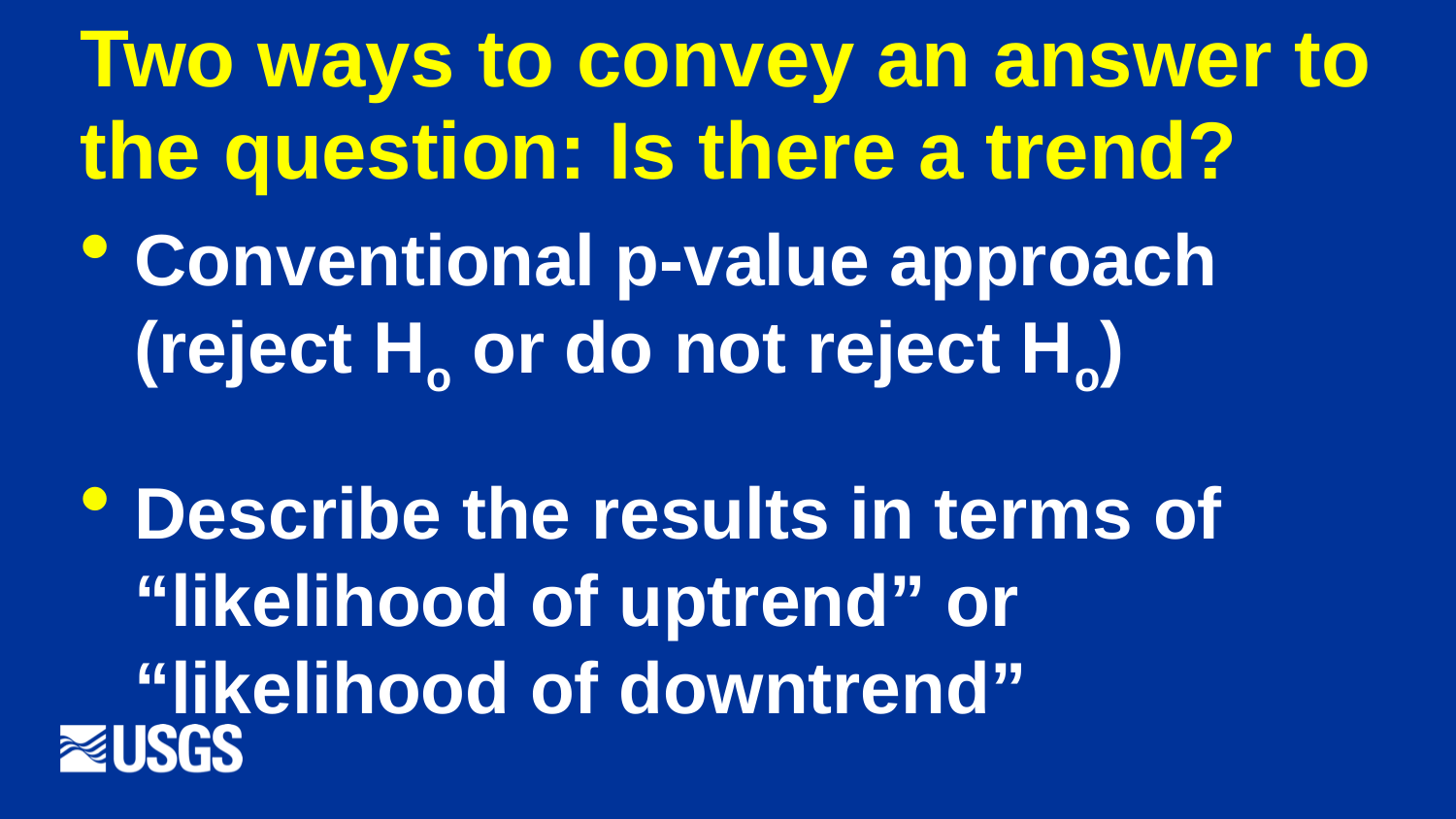

# Two ways to convey an answer to the question: Is there a trend?
Conventional p-value approach (reject Ho or do not reject Ho)
Describe the results in terms of “likelihood of uptrend” or “likelihood of downtrend”